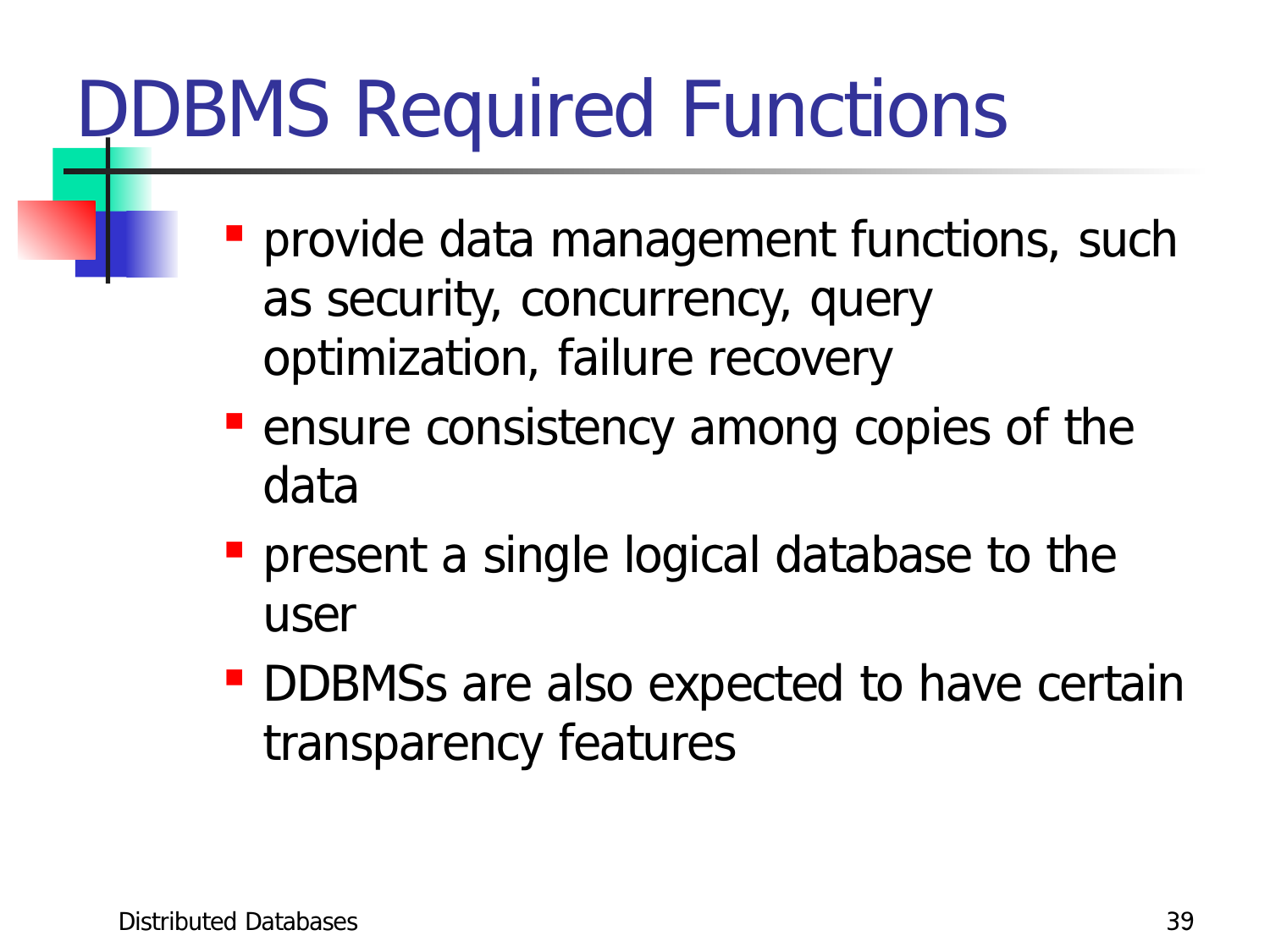

# DDBMS Required Functions
provide data management functions, such as security, concurrency, query optimization, failure recovery
ensure consistency among copies of the data
present a single logical database to the user
DDBMSs are also expected to have certain transparency features
Distributed Databases
39